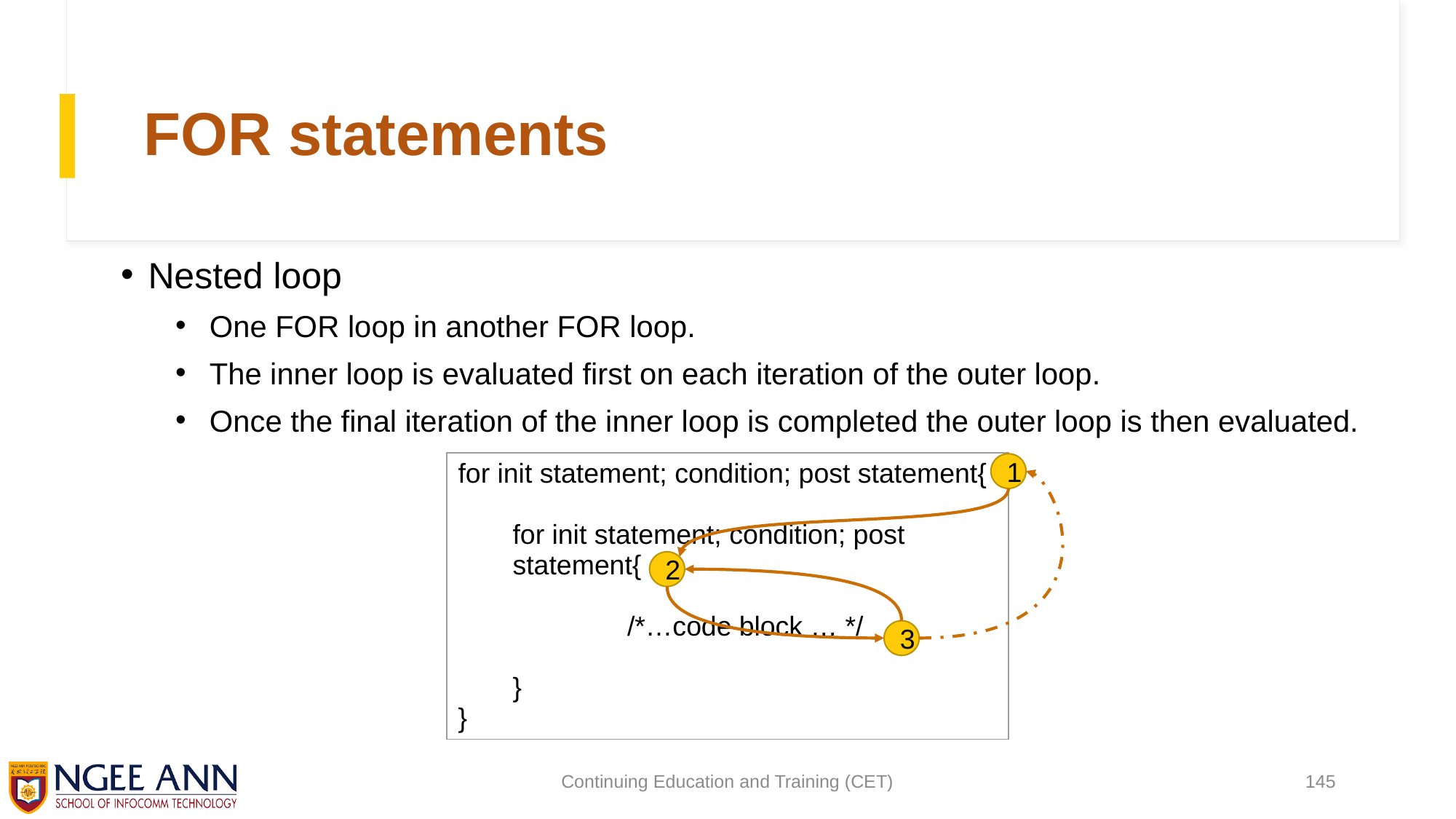

# FOR statements
Nested loop
One FOR loop in another FOR loop.
The inner loop is evaluated first on each iteration of the outer loop.
Once the final iteration of the inner loop is completed the outer loop is then evaluated.

| for init statement; condition; post statement{ for init statement; condition; post statement{ /\*…code block … \*/ } } |
| --- |
1
2
3
Continuing Education and Training (CET)
145